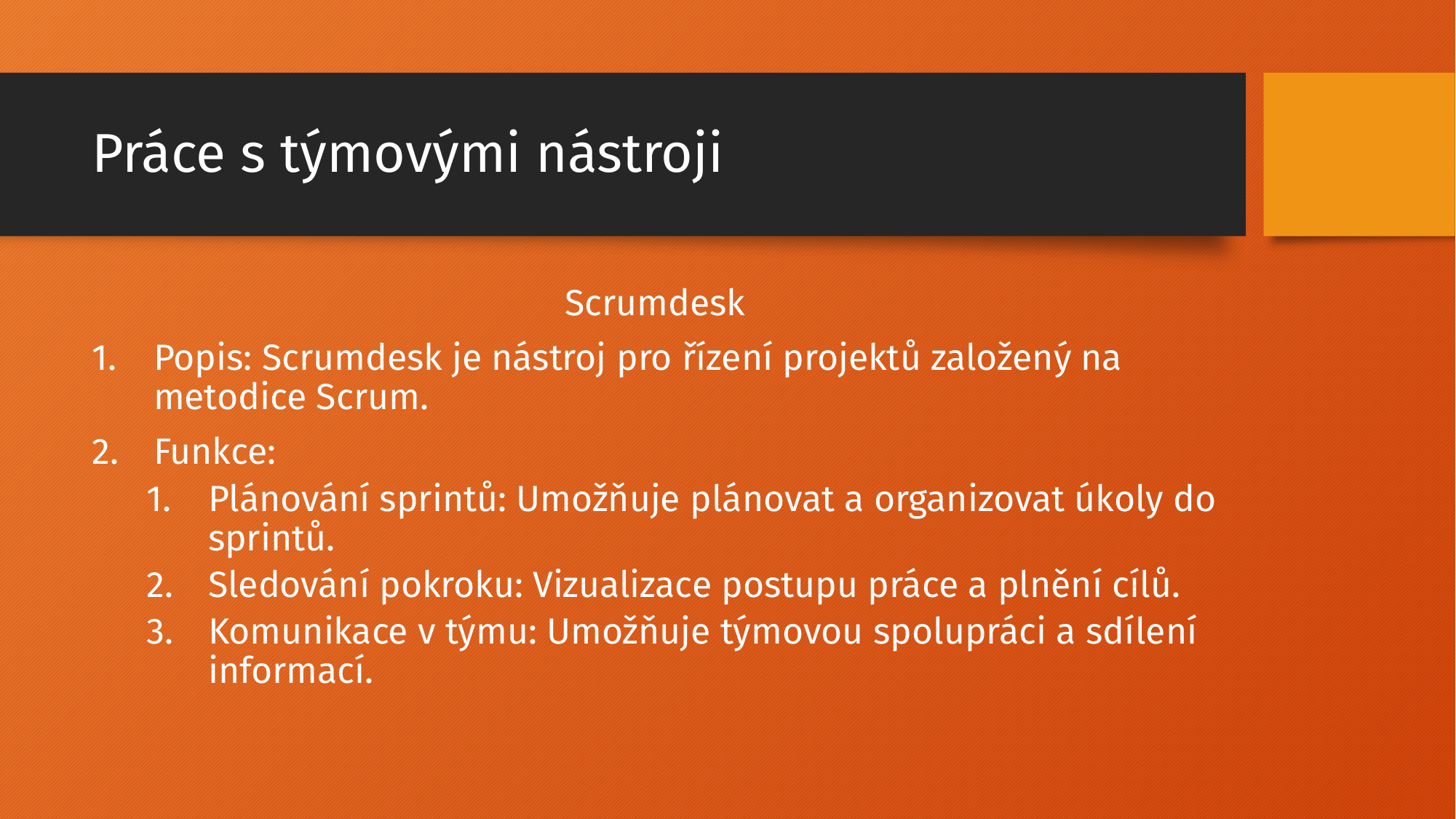

# Práce s týmovými nástroji
Scrumdesk
Popis: Scrumdesk je nástroj pro řízení projektů založený na metodice Scrum.
Funkce:
Plánování sprintů: Umožňuje plánovat a organizovat úkoly do sprintů.
Sledování pokroku: Vizualizace postupu práce a plnění cílů.
Komunikace v týmu: Umožňuje týmovou spolupráci a sdílení informací.